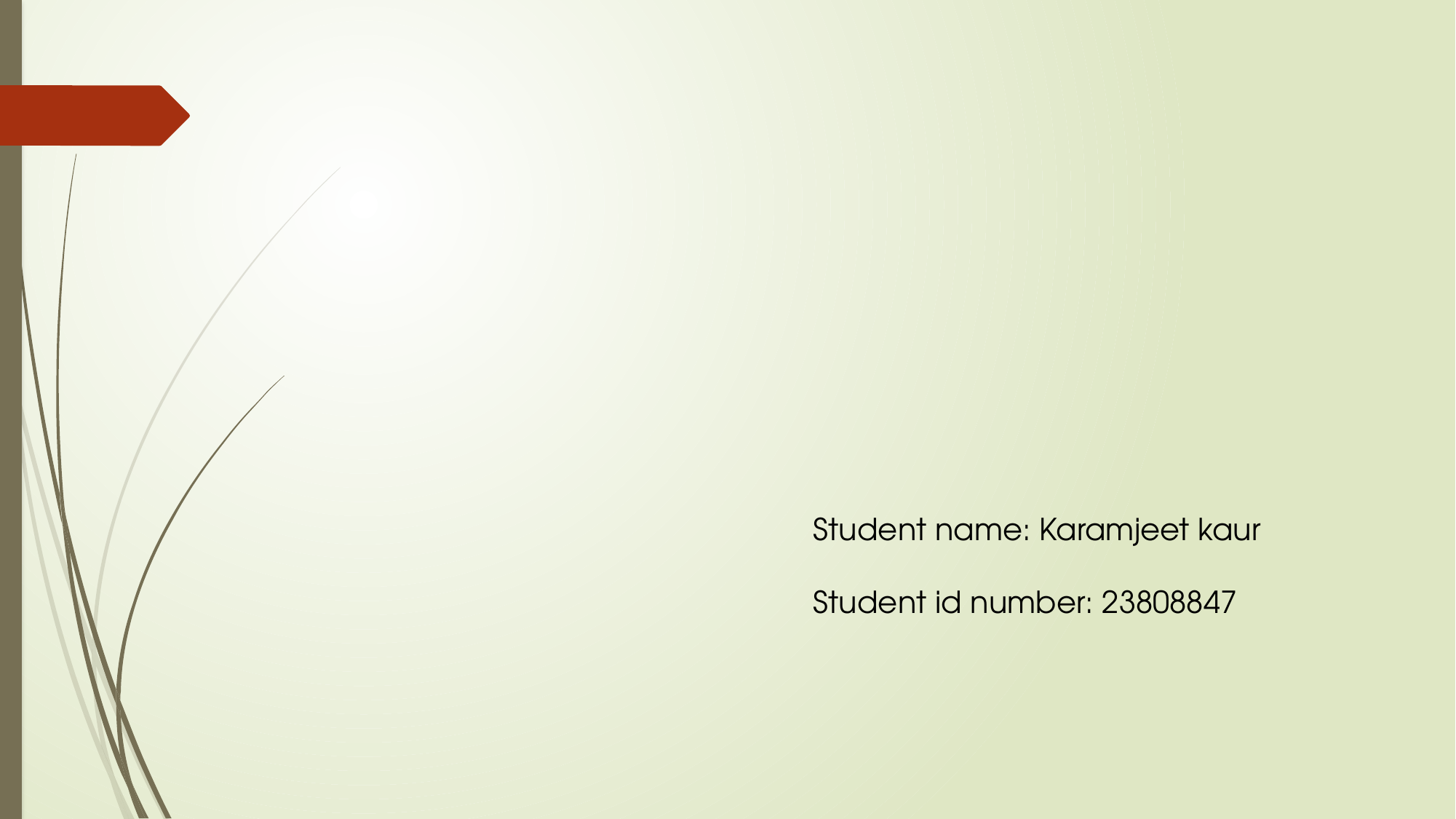

Student name: Karamjeet kaur

Student id number: 23808847